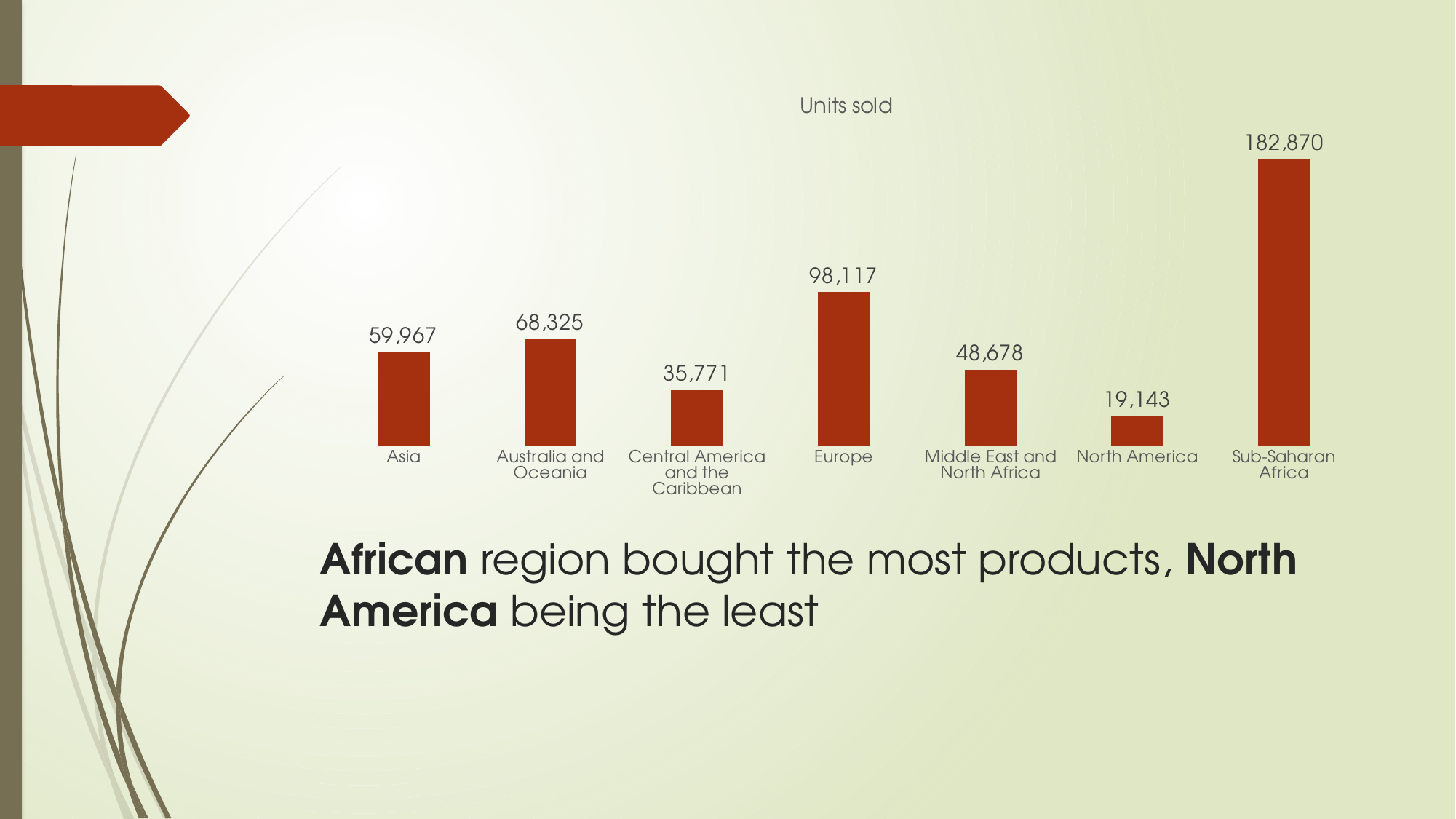

### Chart:  Units sold

| Category | Total |
|---|---|
| Asia | 59967.0 |
| Australia and Oceania | 68325.0 |
| Central America and the Caribbean | 35771.0 |
| Europe | 98117.0 |
| Middle East and North Africa | 48678.0 |
| North America | 19143.0 |
| Sub-Saharan Africa | 182870.0 |
# African region bought the most products, North America being the least